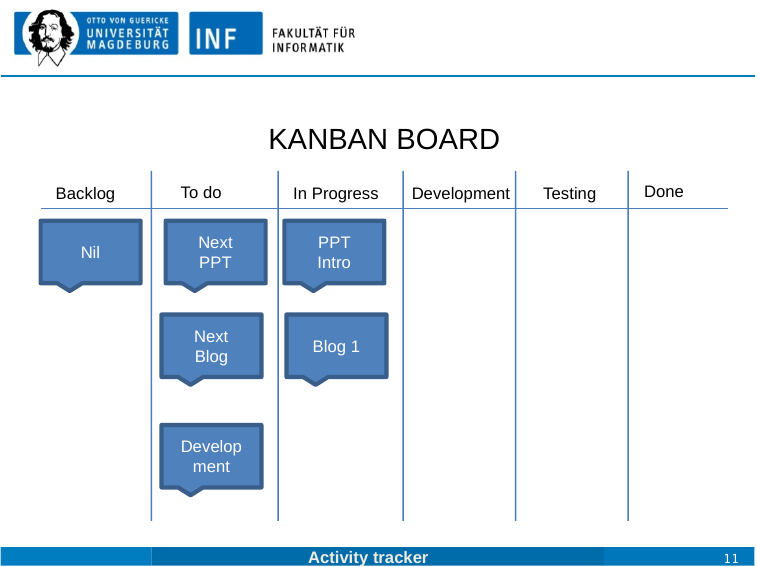

# KANBAN BOARD
Done
To do
Backlog
In Progress
Development
Testing

Nil
Next PPT
PPT Intro
Next Blog
Blog 1
Development

                                 Activity tracker

<date>
<Project Heading>
11